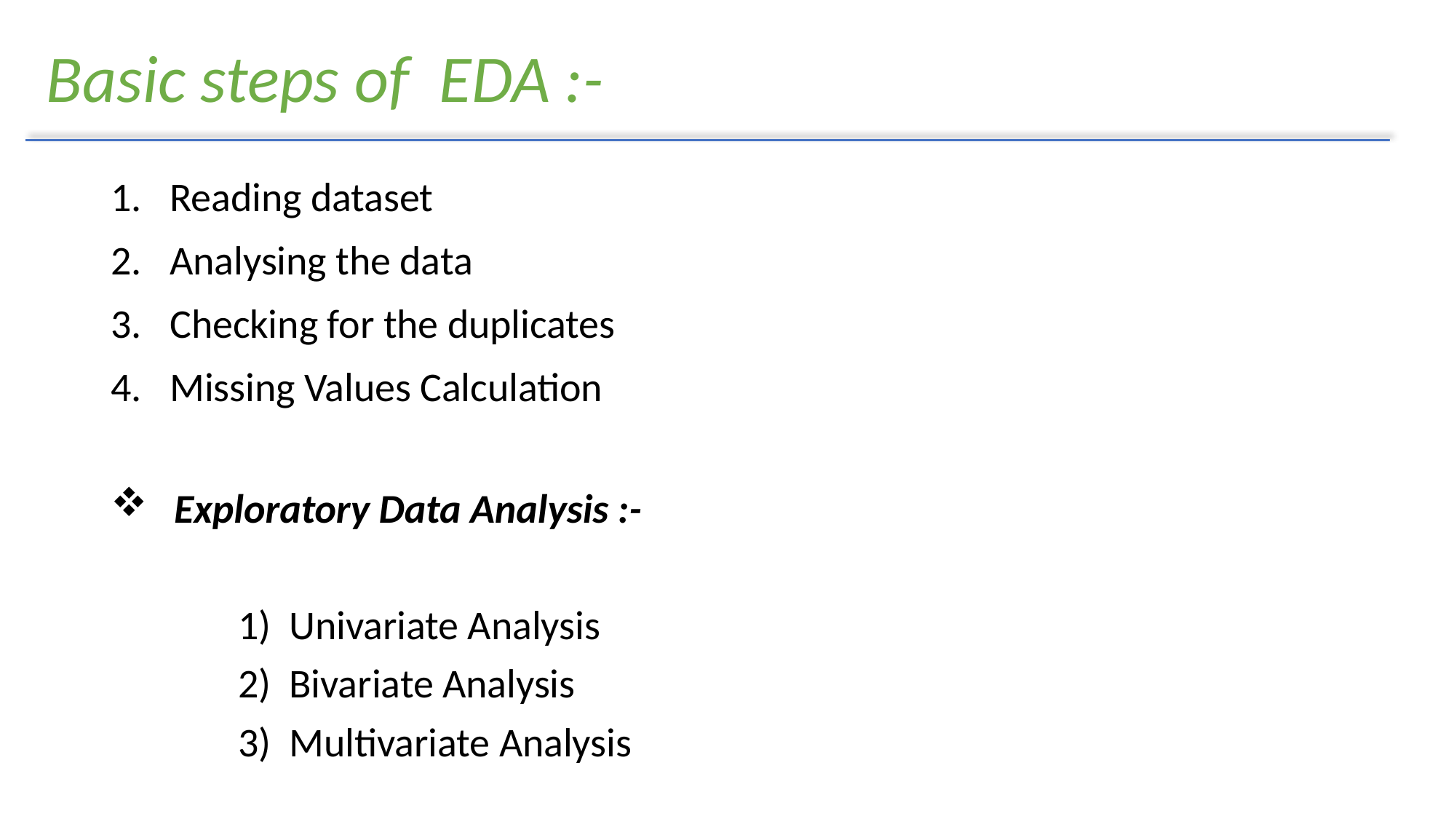

# Basic steps of  EDA :-
Reading dataset
Analysing the data
Checking for the duplicates
Missing Values Calculation

   Exploratory Data Analysis :-

              1)  Univariate Analysis
              2)  Bivariate Analysis
              3)  Multivariate Analysis